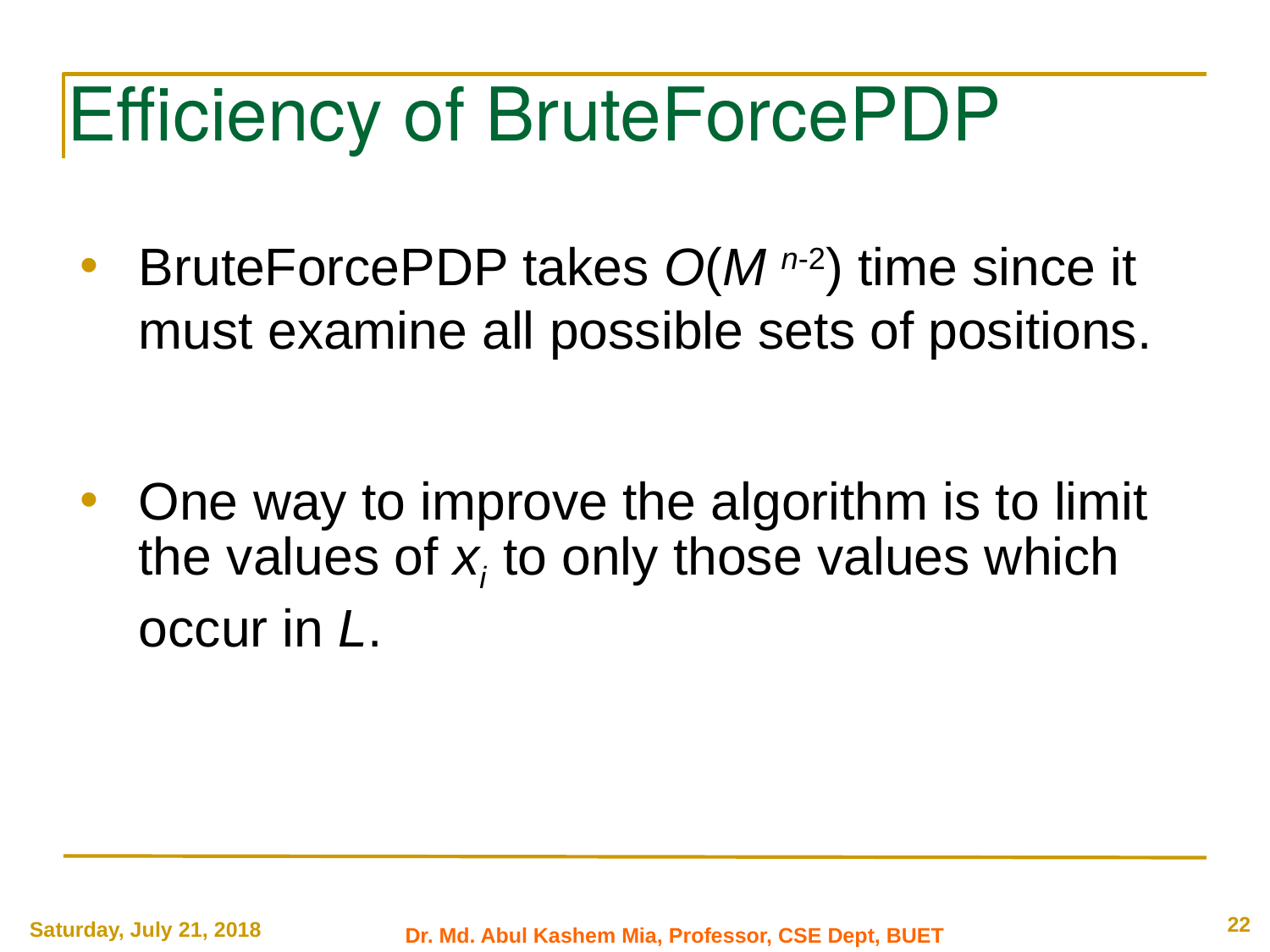

# Efficiency of BruteForcePDP
BruteForcePDP takes O(M n-2) time since it must examine all possible sets of positions.

One way to improve the algorithm is to limit the values of xi  to only those values which occur in L.